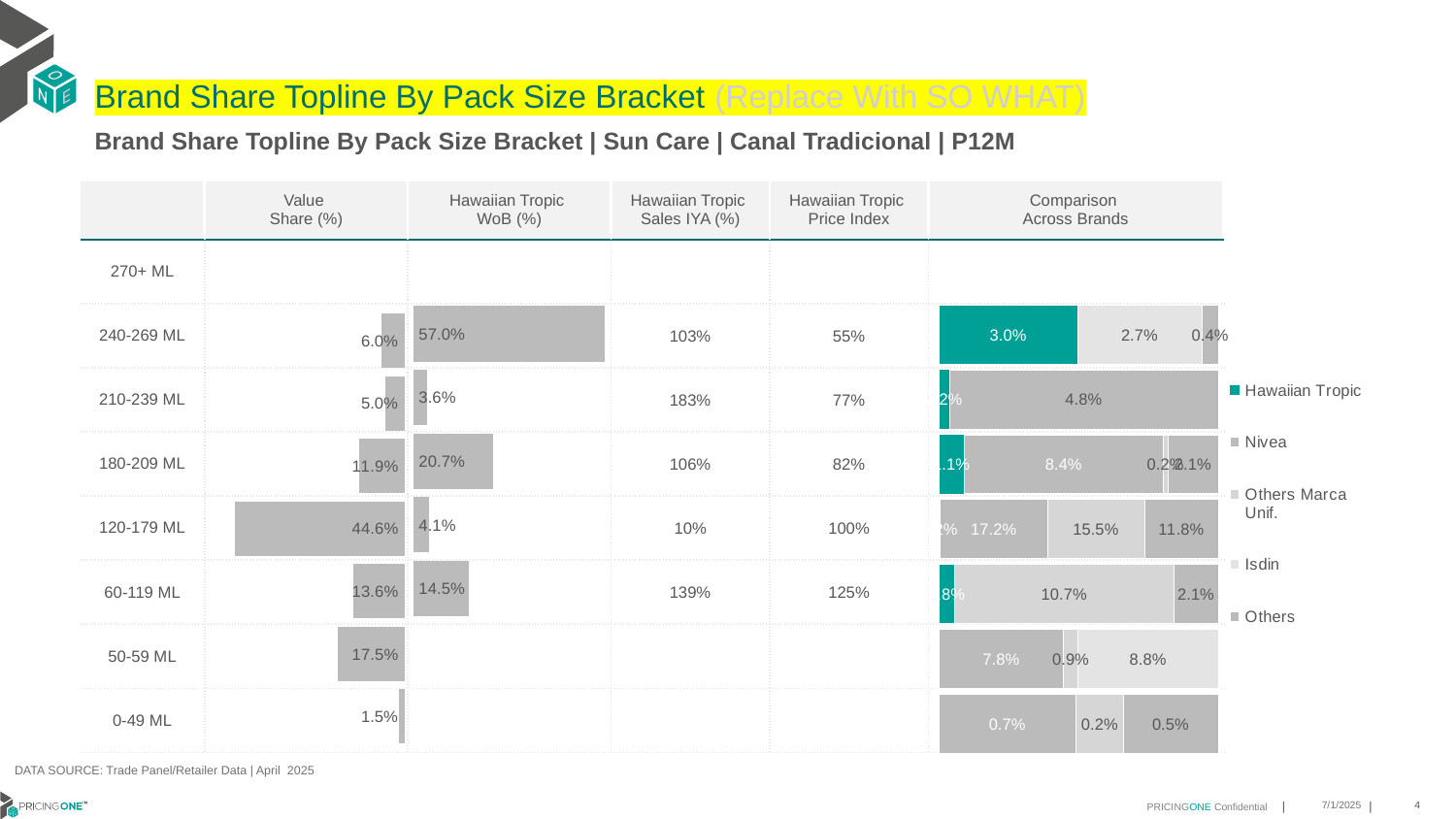

# Brand Share Topline By Pack Size Bracket (Replace With SO WHAT)
Brand Share Topline By Pack Size Bracket | Sun Care | Canal Tradicional | P12M
|  | Value Share (%) | Hawaiian Tropic WoB (%) | Hawaiian Tropic Sales IYA (%) | Hawaiian Tropic Price Index | Comparison Across Brands |
| --- | --- | --- | --- | --- | --- |
| 270+ ML |  |  |  |  |  |
| 240-269 ML |  |  | 103% | 55% |  |
| 210-239 ML |  |  | 183% | 77% |  |
| 180-209 ML |  |  | 106% | 82% |  |
| 120-179 ML |  |  | 10% | 100% |  |
| 60-119 ML |  |  | 139% | 125% |  |
| 50-59 ML |  |  |  |  |  |
| 0-49 ML |  |  |  |  |  |

### Chart

| Category | Hawaiian Tropic | Nivea | Others Marca Unif. | Isdin | Others |
|---|---|---|---|---|---|
| 270+ ML | None | None | None | None | None |
| 240-269 ML | 0.029782484273553414 | None | None | 0.0267691168430033 | 0.003501855107389988 |
| 210-239 ML | 0.001900036170611335 | None | None | None | 0.04803710669953648 |
| 180-209 ML | 0.010826972869844109 | 0.08442102183507347 | 0.0019115332297577794 | None | 0.021444173459152754 |
| 120-179 ML | 0.0021517942985416626 | 0.17153576931296008 | 0.1545268709030936 | None | 0.11782829734675342 |
| 60-119 ML | 0.0075598068776584985 | None | 0.10667085269489104 | None | 0.02144609617552878 |
| 50-59 ML | None | 0.07813672145780512 | 0.009086169006455539 | 0.08781375297834652 | None |
| 0-49 ML | None | 0.007189115008182531 | 0.0024992173759567377 | None | 0.00496123607590382 |

### Chart

| Category | Value Share |
|---|---|
|  | None |

### Chart

| Category | Brand WoB % |
|---|---|
|  | None |
DATA SOURCE: Trade Panel/Retailer Data | April  2025

7/1/2025
4